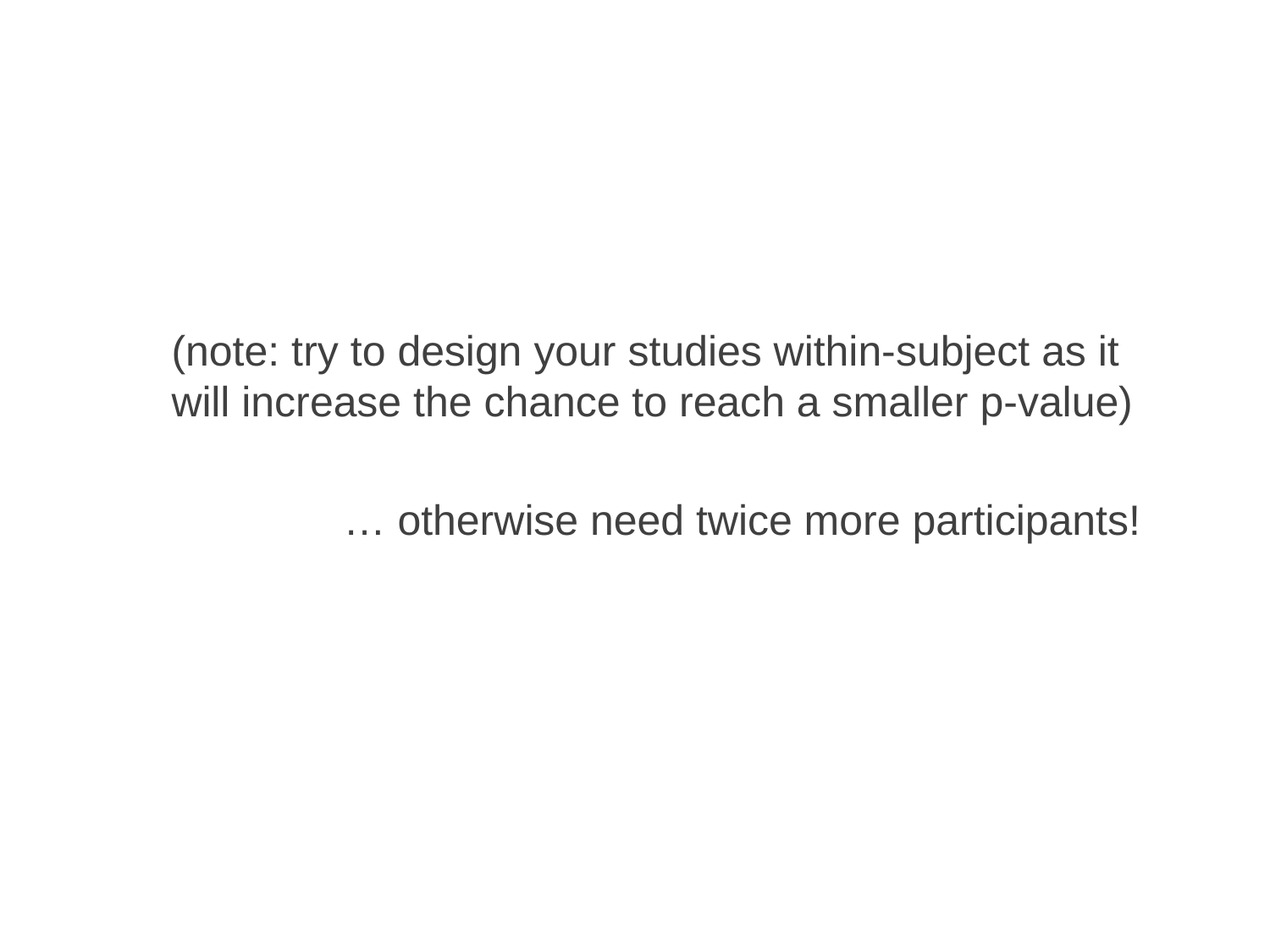

(note: try to design your studies within-subject as it will increase the chance to reach a smaller p-value)

… otherwise need twice more participants!